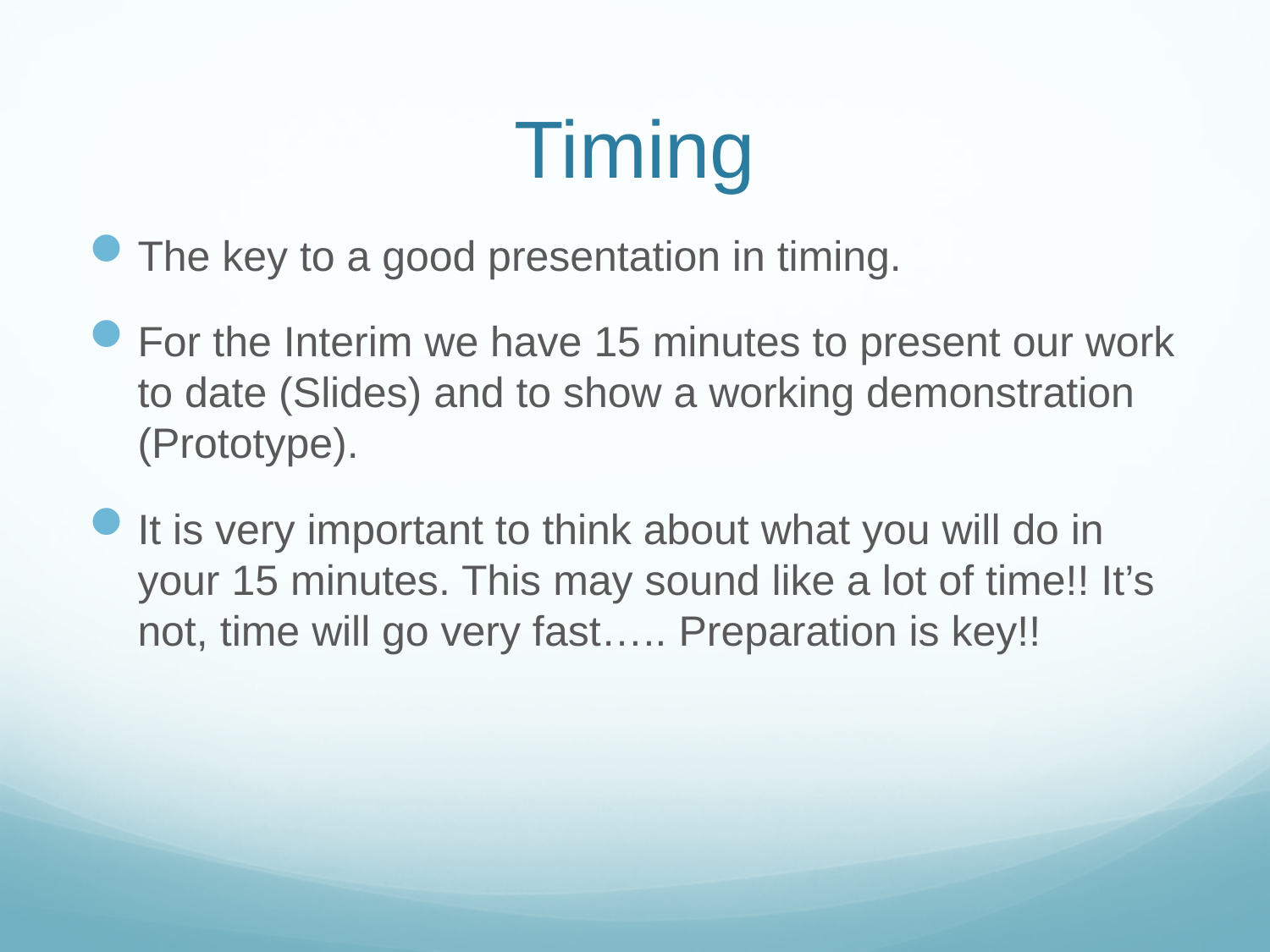

# Timing
The key to a good presentation in timing.
For the Interim we have 15 minutes to present our work to date (Slides) and to show a working demonstration (Prototype).
It is very important to think about what you will do in your 15 minutes. This may sound like a lot of time!! It’s not, time will go very fast….. Preparation is key!!